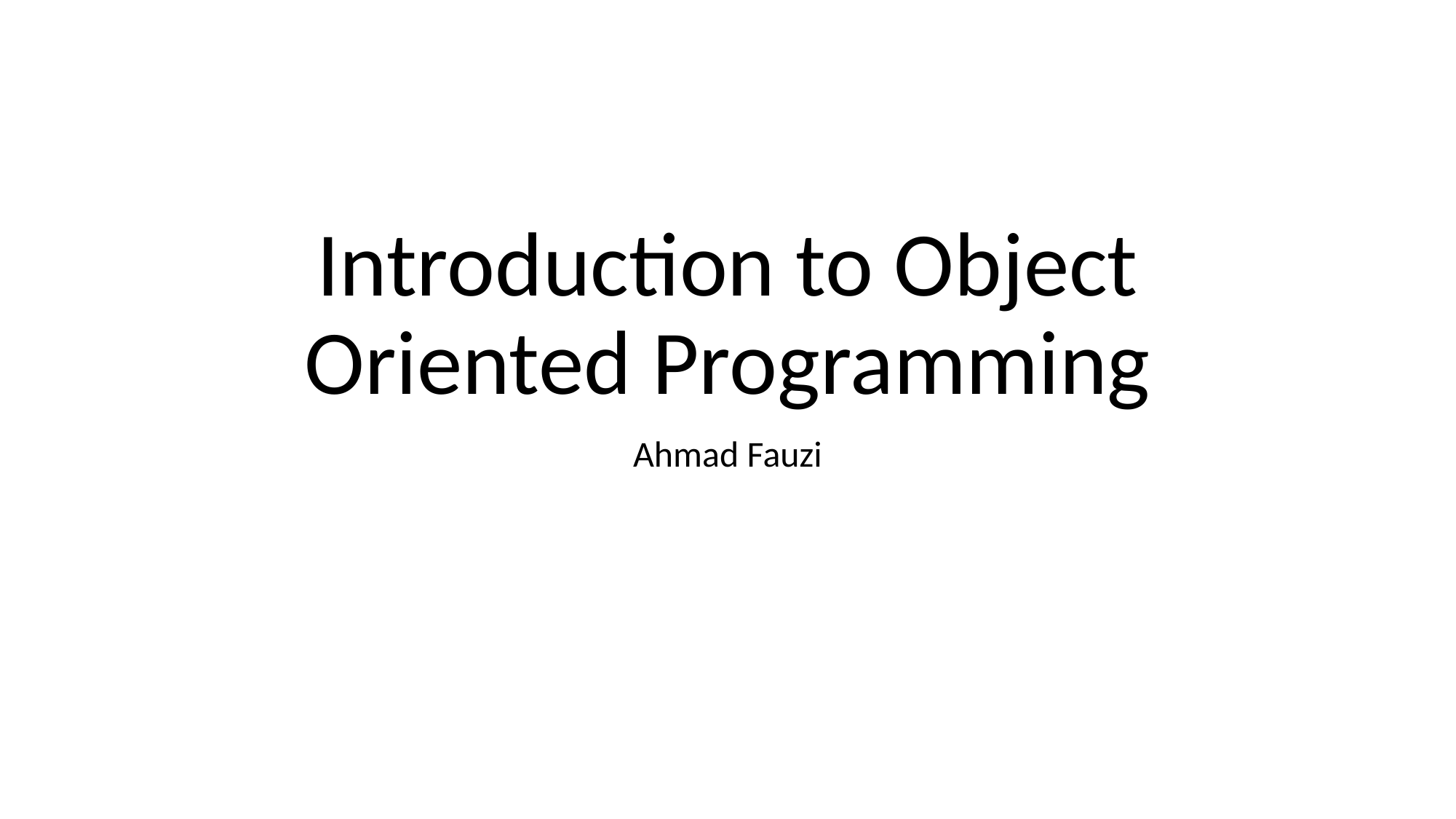

# Introduction to Object Oriented Programming
Ahmad Fauzi